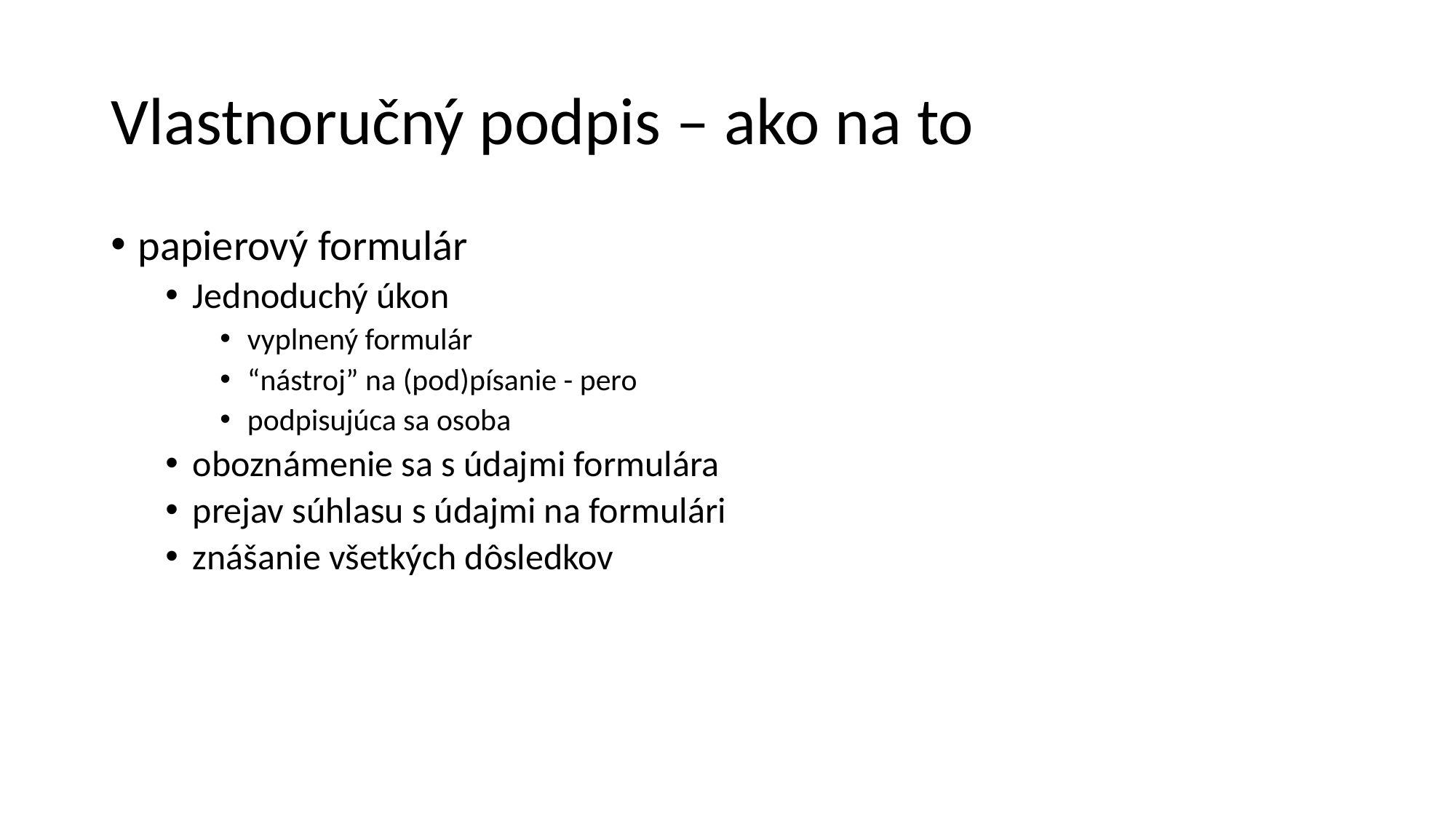

# Vlastnoručný podpis – ako na to
papierový formulár
Jednoduchý úkon
vyplnený formulár
“nástroj” na (pod)písanie - pero
podpisujúca sa osoba
oboznámenie sa s údajmi formulára
prejav súhlasu s údajmi na formulári
znášanie všetkých dôsledkov